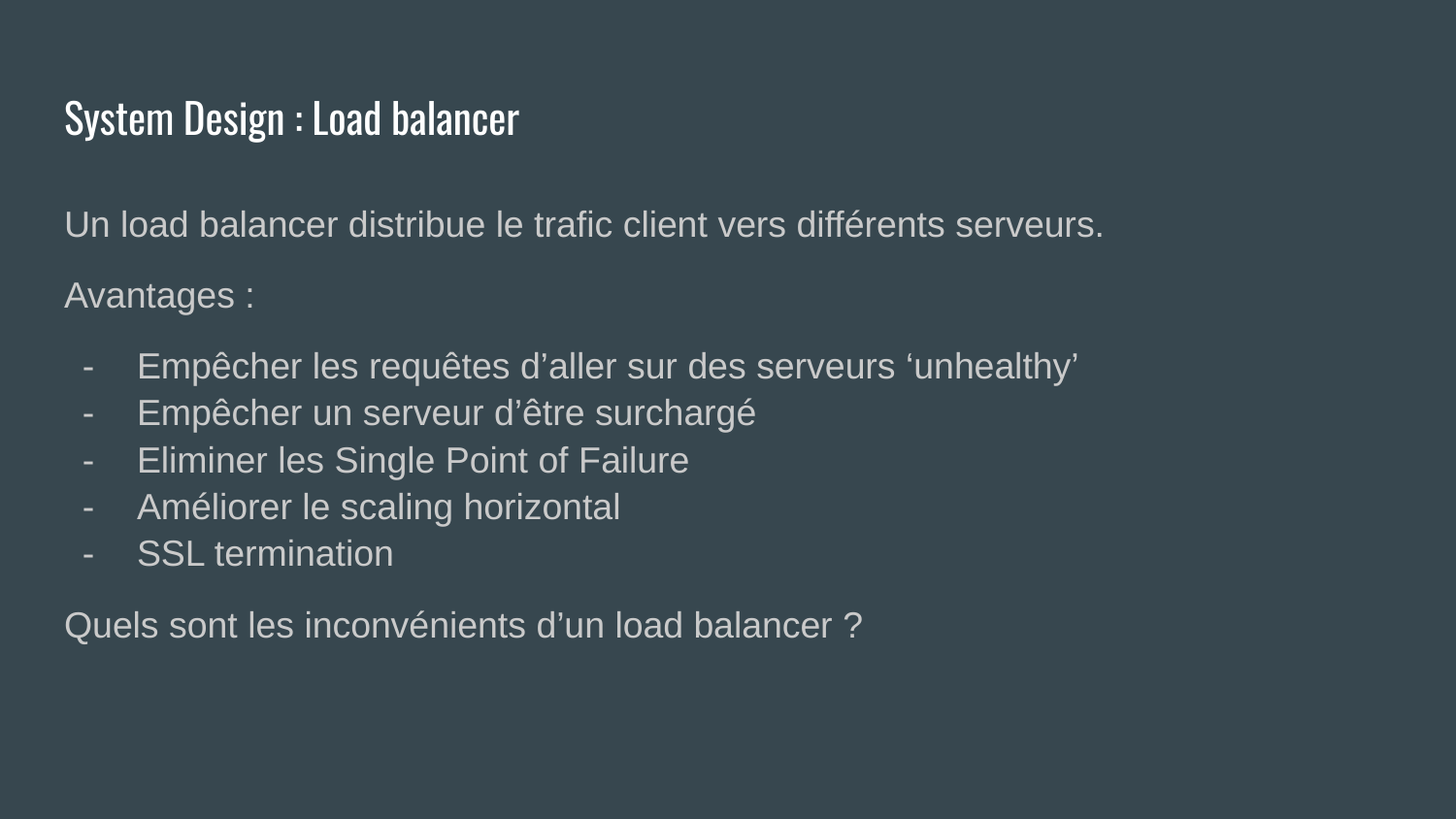

# System Design : Load balancer

Un load balancer distribue le trafic client vers différents serveurs.
Avantages :
Empêcher les requêtes d’aller sur des serveurs ‘unhealthy’
Empêcher un serveur d’être surchargé
Eliminer les Single Point of Failure
Améliorer le scaling horizontal
SSL termination
Quels sont les inconvénients d’un load balancer ?